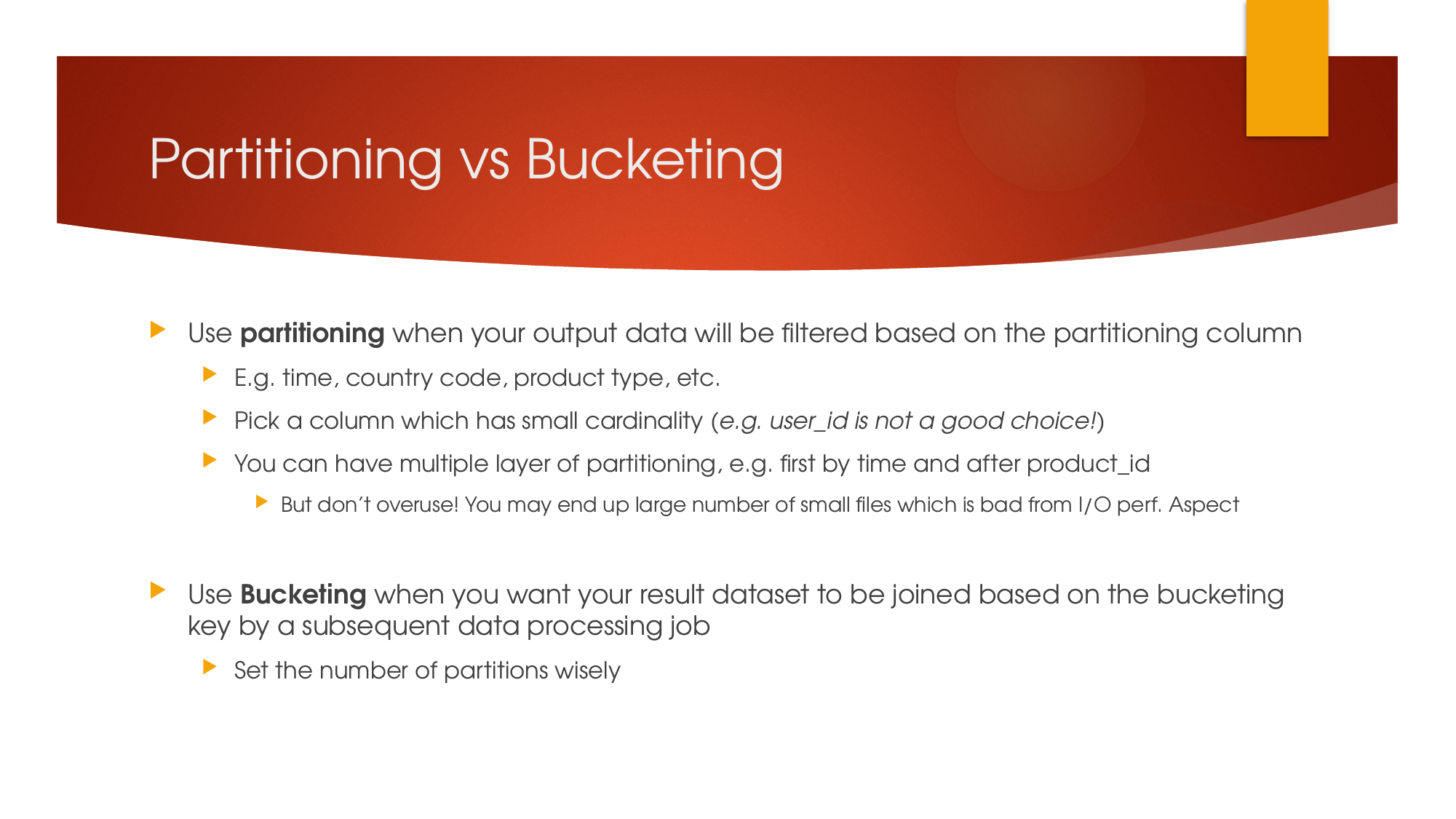

# Partitioning vs Bucketing
Use partitioning when your output data will be filtered based on the partitioning column
E.g. time, country code, product type, etc.
Pick a column which has small cardinality (e.g. user_id is not a good choice!)
You can have multiple layer of partitioning, e.g. first by time and after product_id
But don’t overuse! You may end up large number of small files which is bad from I/O perf. Aspect

Use Bucketing when you want your result dataset to be joined based on the bucketing key by a subsequent data processing job
Set the number of partitions wisely